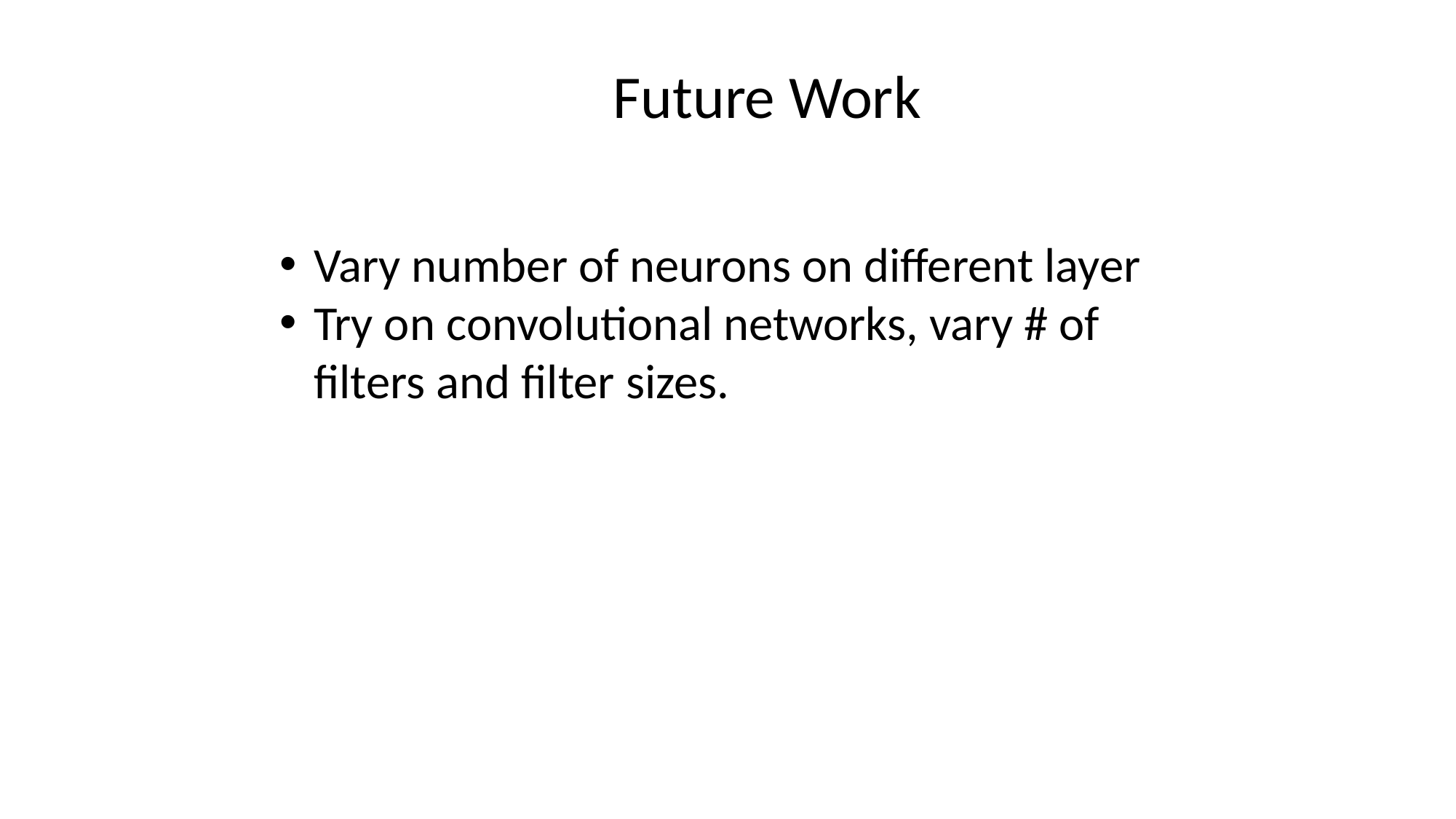

Future Work
Vary number of neurons on different layer
Try on convolutional networks, vary # of filters and filter sizes.